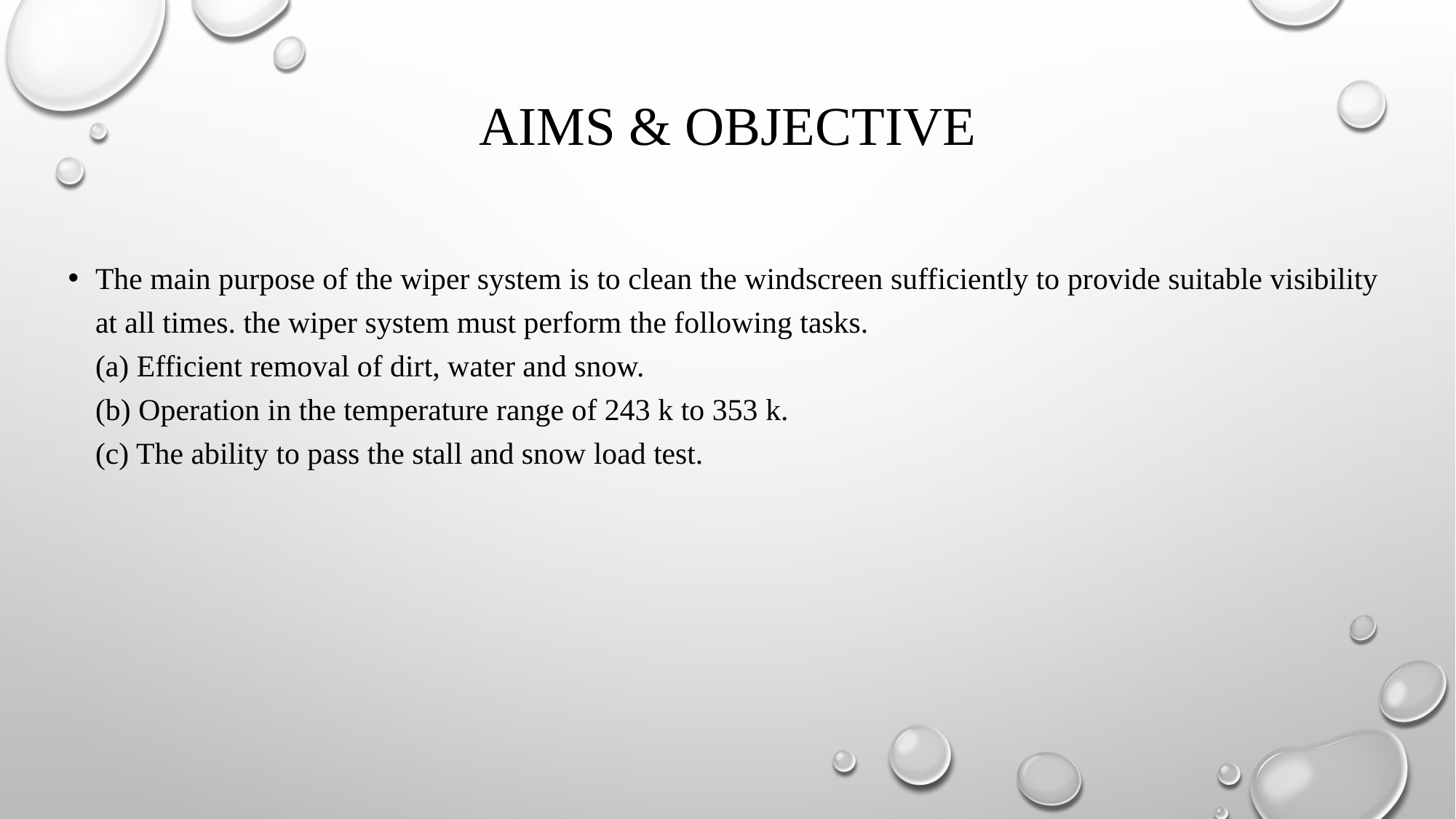

# AIMS & OBJECTIVE
The main purpose of the wiper system is to clean the windscreen sufficiently to provide suitable visibility at all times. the wiper system must perform the following tasks.
(a) Efficient removal of dirt, water and snow.
(b) Operation in the temperature range of 243 k to 353 k.
(c) The ability to pass the stall and snow load test.